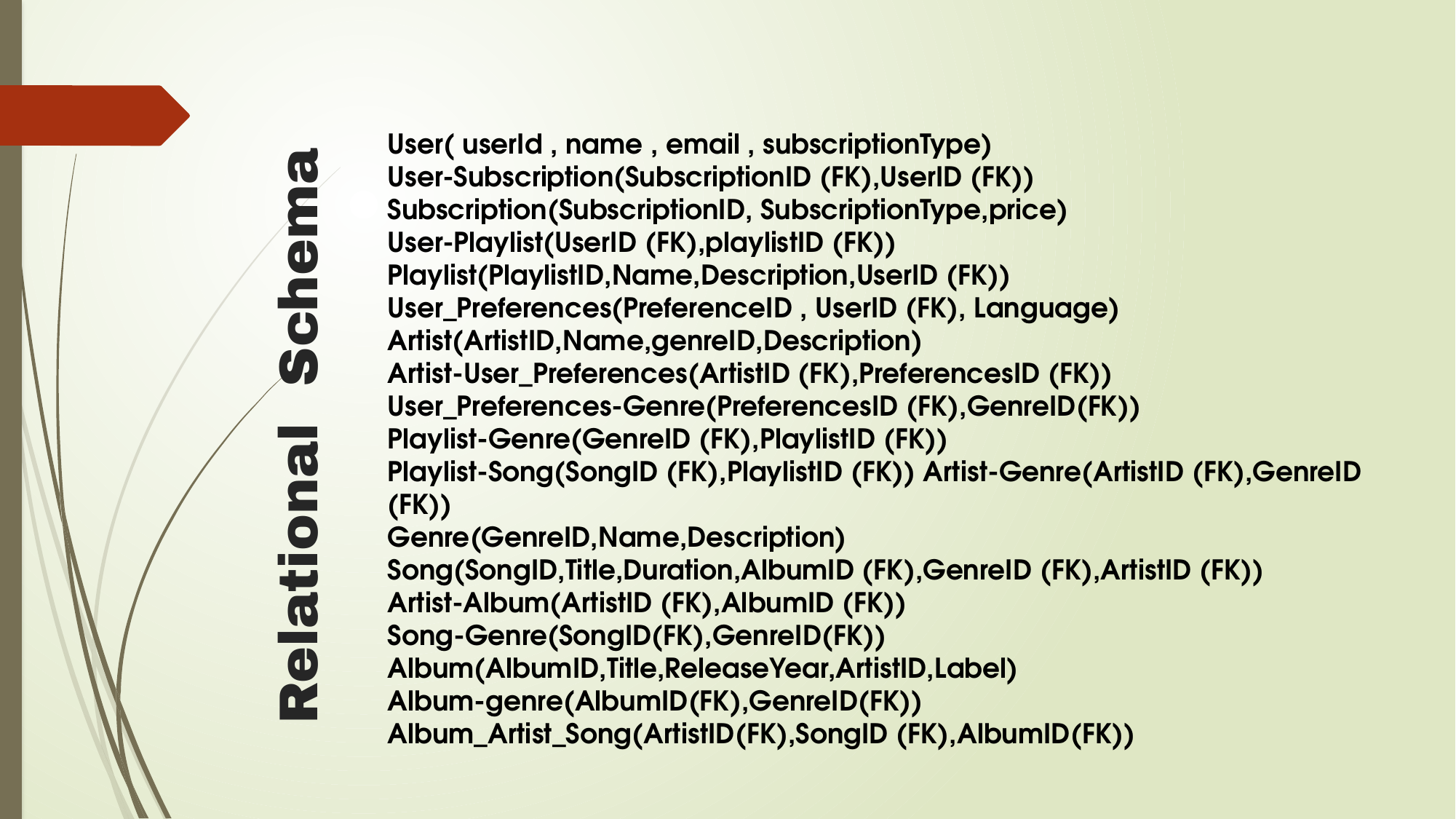

# Relational  Schema
User( userId , name , email , subscriptionType)
User-Subscription(SubscriptionID (FK),UserID (FK))
Subscription(SubscriptionID, SubscriptionType,price)
User-Playlist(UserID (FK),playlistID (FK))
Playlist(PlaylistID,Name,Description,UserID (FK))
User_Preferences(PreferenceID , UserID (FK), Language)
Artist(ArtistID,Name,genreID,Description)
Artist-User_Preferences(ArtistID (FK),PreferencesID (FK))
User_Preferences-Genre(PreferencesID (FK),GenreID(FK))
Playlist-Genre(GenreID (FK),PlaylistID (FK))
Playlist-Song(SongID (FK),PlaylistID (FK)) Artist-Genre(ArtistID (FK),GenreID (FK))
Genre(GenreID,Name,Description)
Song(SongID,Title,Duration,AlbumID (FK),GenreID (FK),ArtistID (FK))
Artist-Album(ArtistID (FK),AlbumID (FK))
Song-Genre(SongID(FK),GenreID(FK))
Album(AlbumID,Title,ReleaseYear,ArtistID,Label)
Album-genre(AlbumID(FK),GenreID(FK))
Album_Artist_Song(ArtistID(FK),SongID (FK),AlbumID(FK))